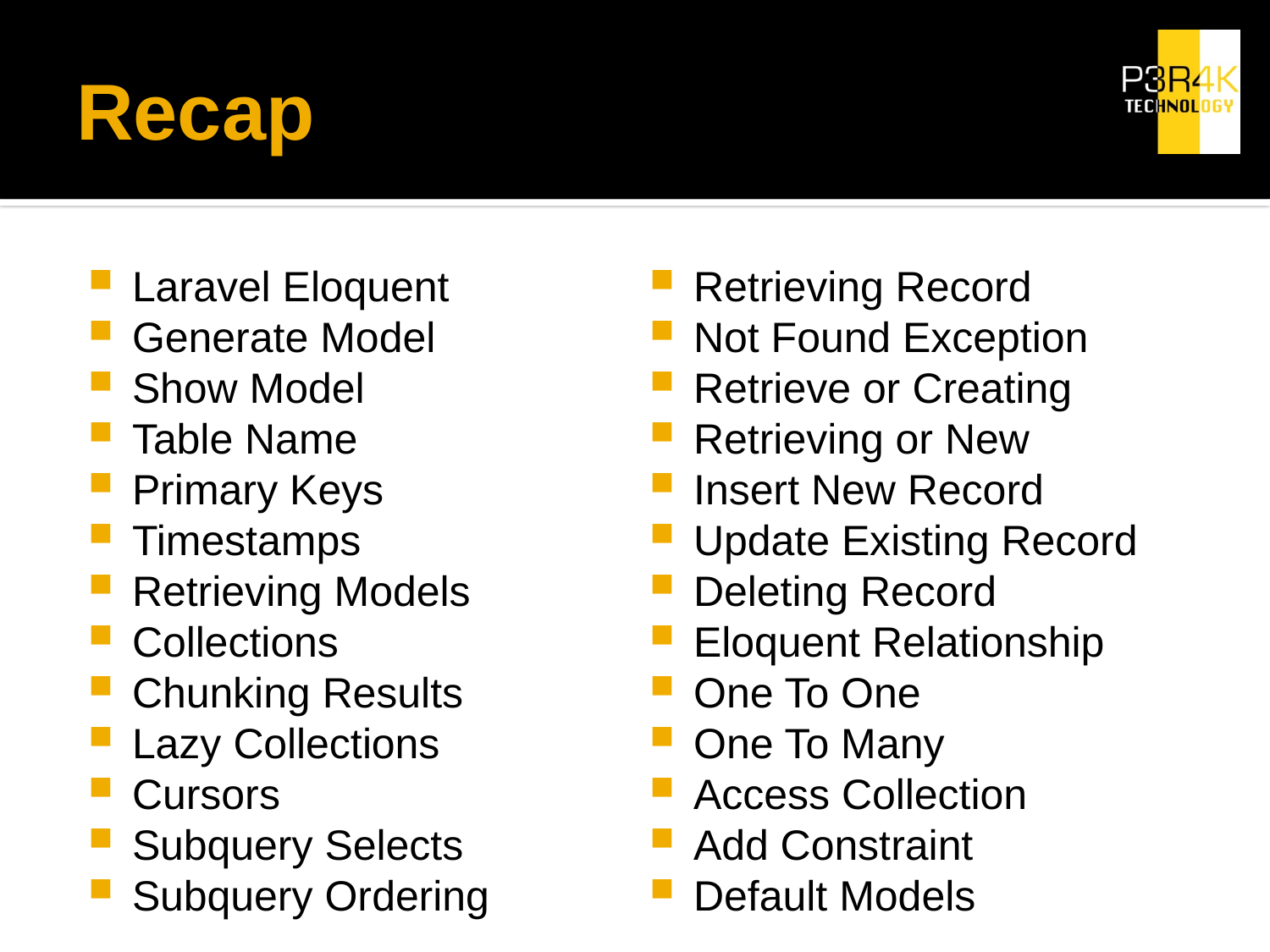

# Recap
Laravel Eloquent
Generate Model
Show Model
Table Name
Primary Keys
Timestamps
Retrieving Models
Collections
Chunking Results
Lazy Collections
Cursors
Subquery Selects
Subquery Ordering

Retrieving Record
Not Found Exception
Retrieve or Creating
Retrieving or New
Insert New Record
Update Existing Record
Deleting Record
Eloquent Relationship
One To One
One To Many
Access Collection
Add Constraint
Default Models